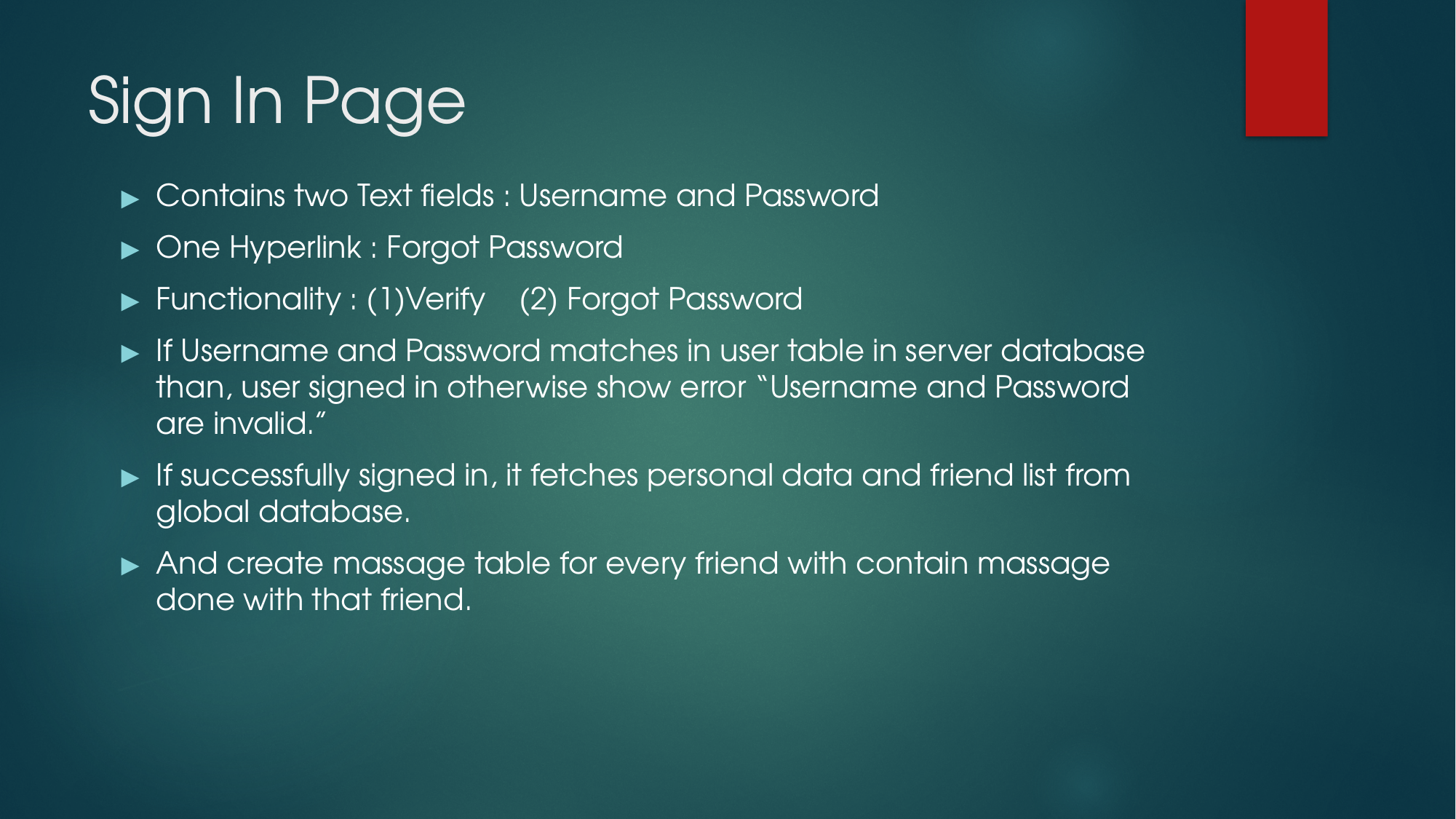

# Sign In Page
Contains two Text fields : Username and Password
One Hyperlink : Forgot Password
Functionality : (1)Verify    (2) Forgot Password
If Username and Password matches in user table in server database than, user signed in otherwise show error “Username and Password are invalid.”
If successfully signed in, it fetches personal data and friend list from global database.
And create massage table for every friend with contain massage done with that friend.